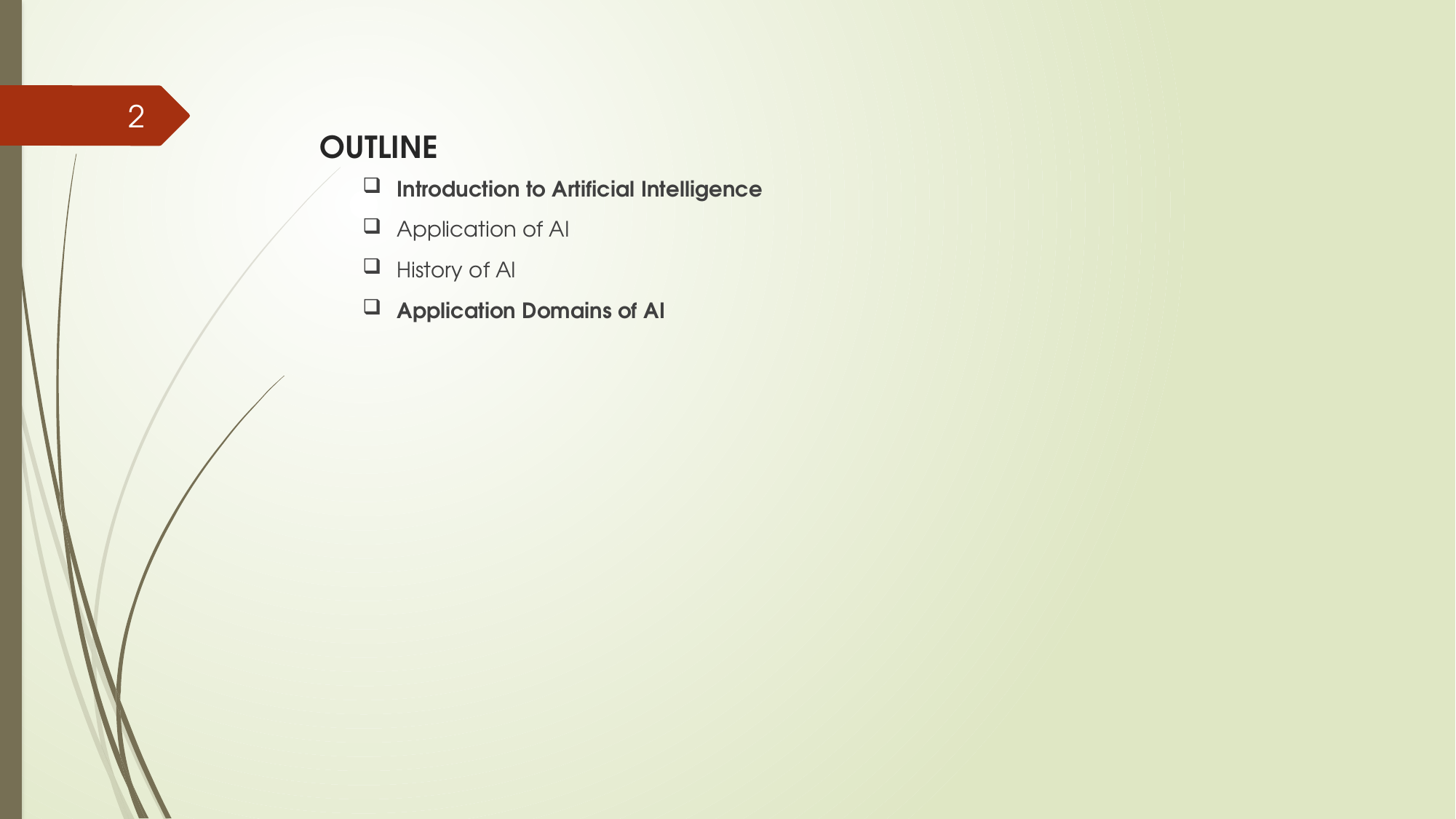

# OUTLINE
2
Introduction to Artificial Intelligence
Application of AI
History of AI
Application Domains of AI